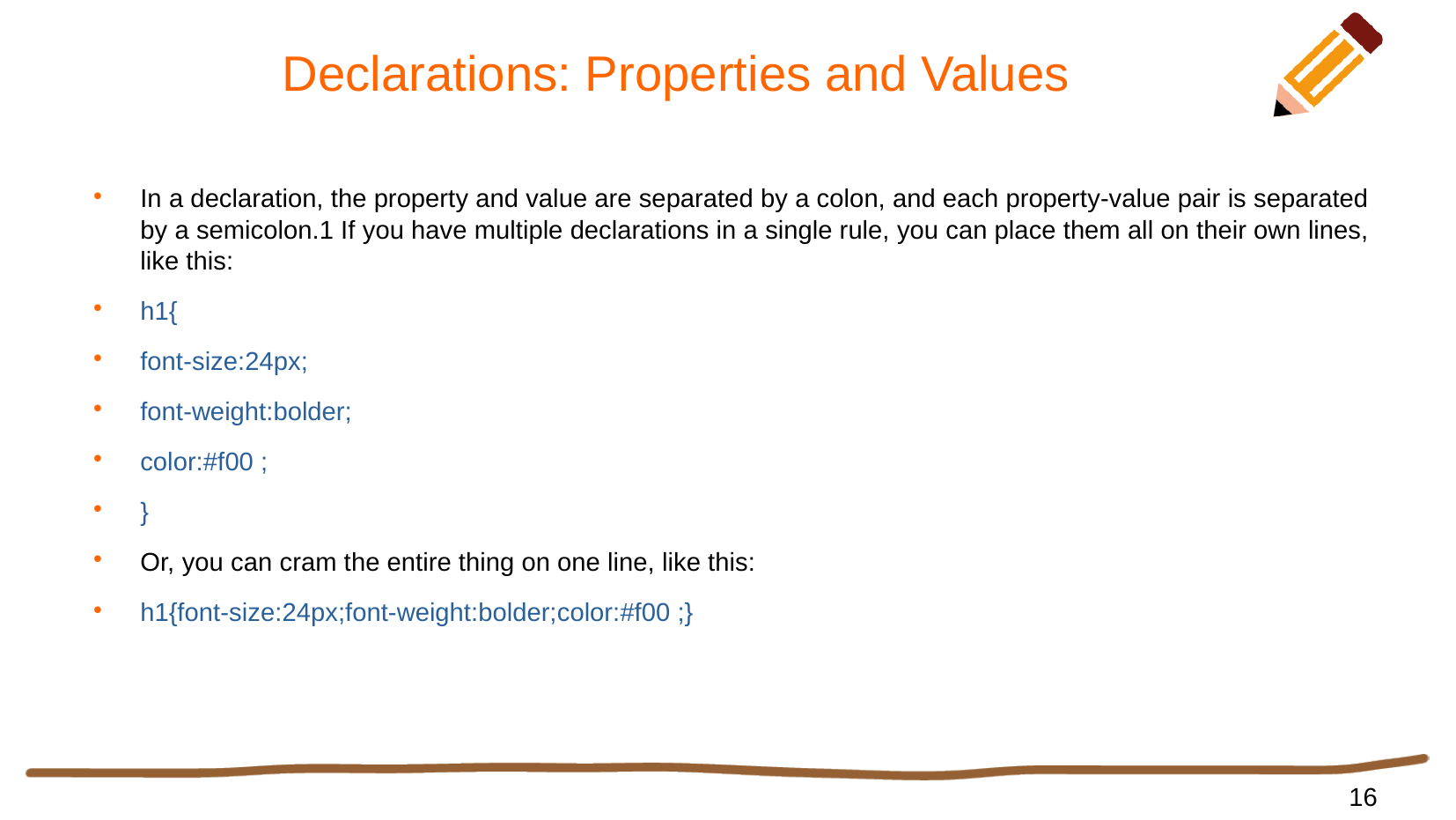

# Declarations: Properties and Values
In a declaration, the property and value are separated by a colon, and each property-value pair is separated by a semicolon.1 If you have multiple declarations in a single rule, you can place them all on their own lines, like this:
h1{
font-size:24px;
font-weight:bolder;
color:#f00 ;
}
Or, you can cram the entire thing on one line, like this:
h1{font-size:24px;font-weight:bolder;color:#f00 ;}
16